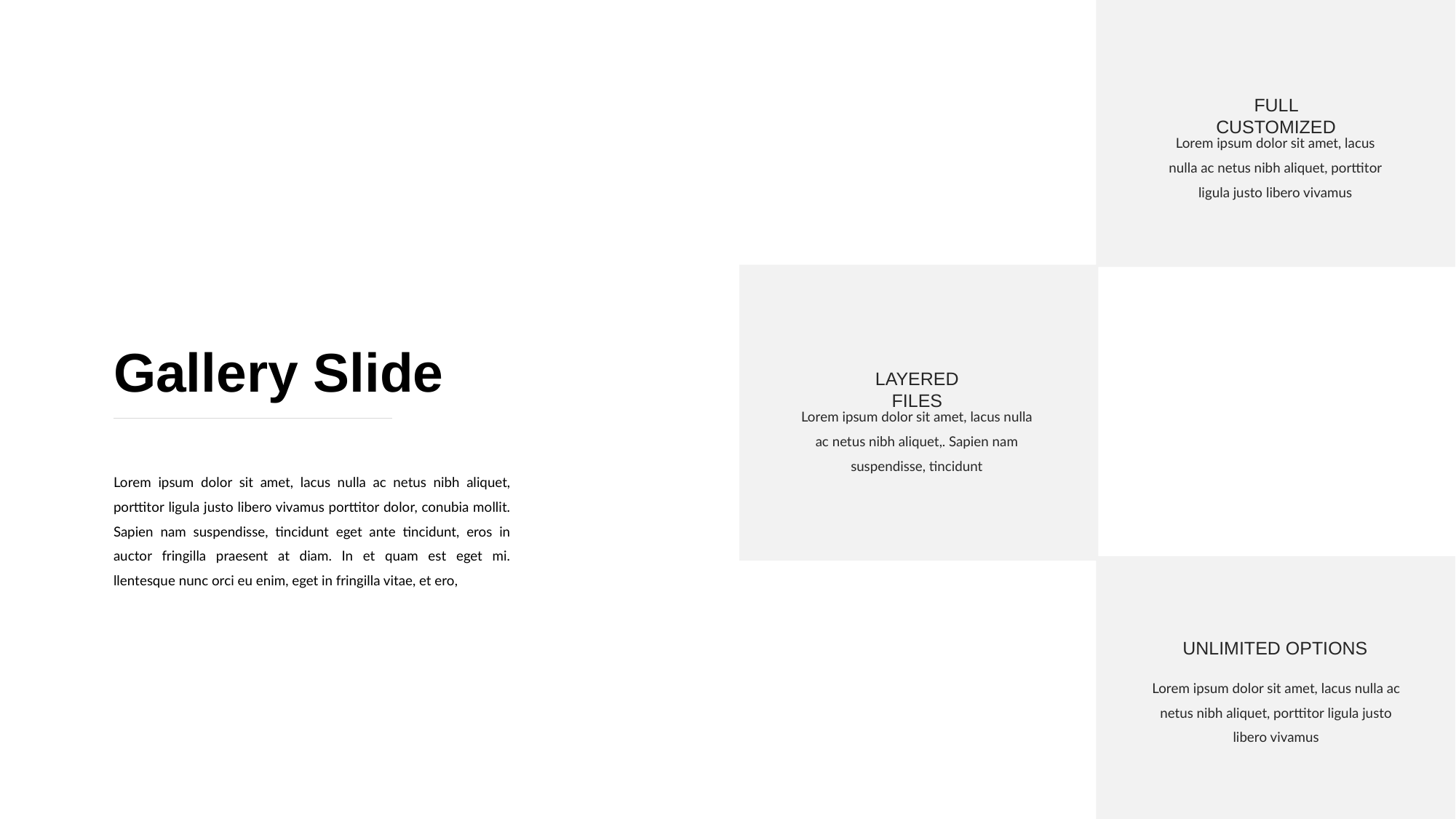

FULL CUSTOMIZED
“We are not human beings having a spiritual”
Lorem ipsum dolor sit amet, lacus nulla ac netus nibh aliquet, porttitor ligula justo libero vivamus

Gallery Slide
LAYERED FILES
Lorem ipsum dolor sit amet, lacus nulla ac netus nibh aliquet,. Sapien nam suspendisse, tincidunt
Lorem ipsum dolor sit amet, lacus nulla ac netus nibh aliquet, porttitor ligula justo libero vivamus porttitor dolor, conubia mollit. Sapien nam suspendisse, tincidunt eget ante tincidunt, eros in auctor fringilla praesent at diam. In et quam est eget mi. llentesque nunc orci eu enim, eget in fringilla vitae, et ero,

UNLIMITED OPTIONS
“We are not human beings having a spiritual”
Lorem ipsum dolor sit amet, lacus nulla ac netus nibh aliquet, porttitor ligula justo libero vivamus